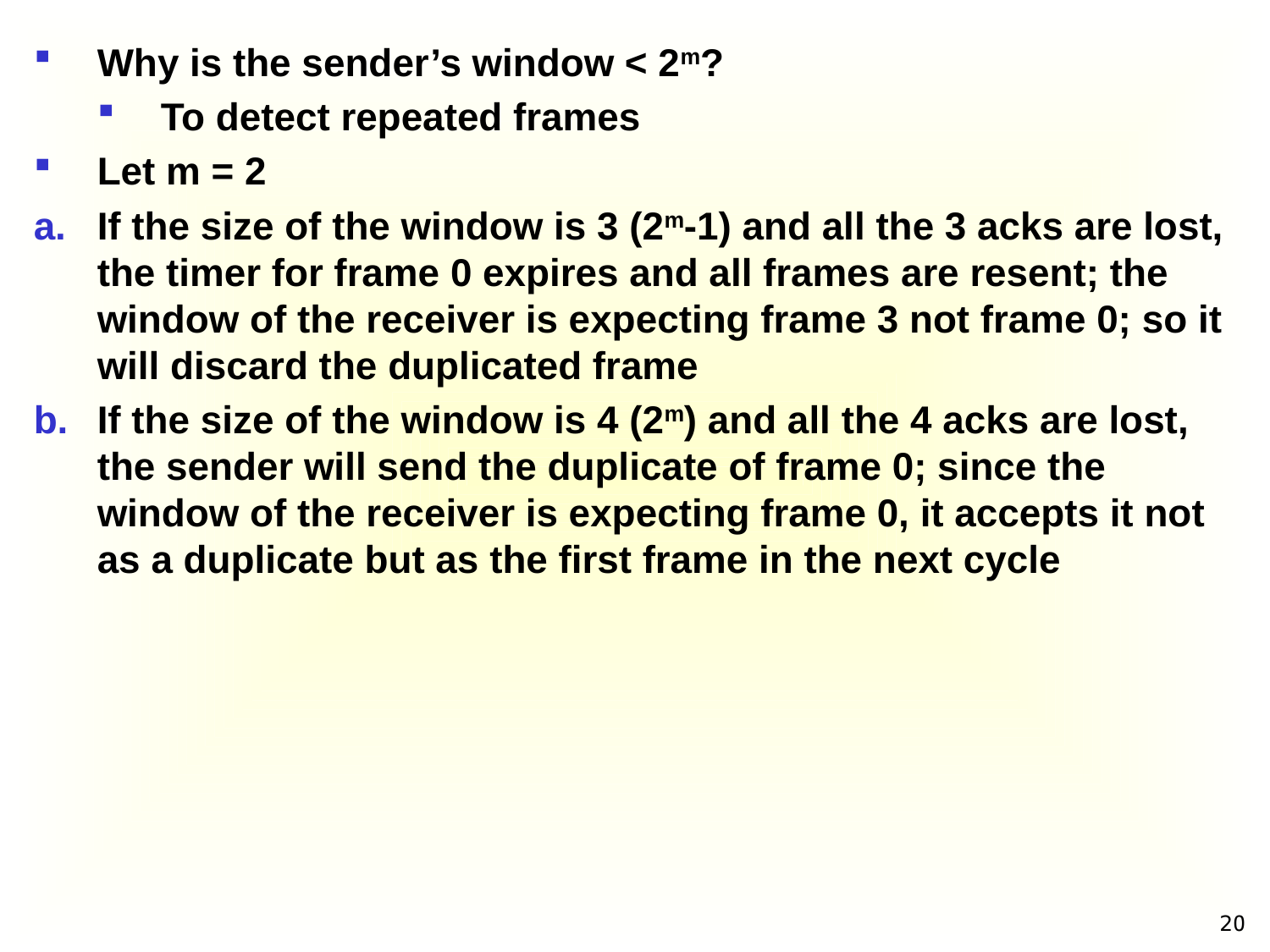

Why is the sender’s window < 2m?
To detect repeated frames
Let m = 2
If the size of the window is 3 (2m-1) and all the 3 acks are lost, the timer for frame 0 expires and all frames are resent; the window of the receiver is expecting frame 3 not frame 0; so it will discard the duplicated frame
If the size of the window is 4 (2m) and all the 4 acks are lost, the sender will send the duplicate of frame 0; since the window of the receiver is expecting frame 0, it accepts it not as a duplicate but as the first frame in the next cycle
#
20